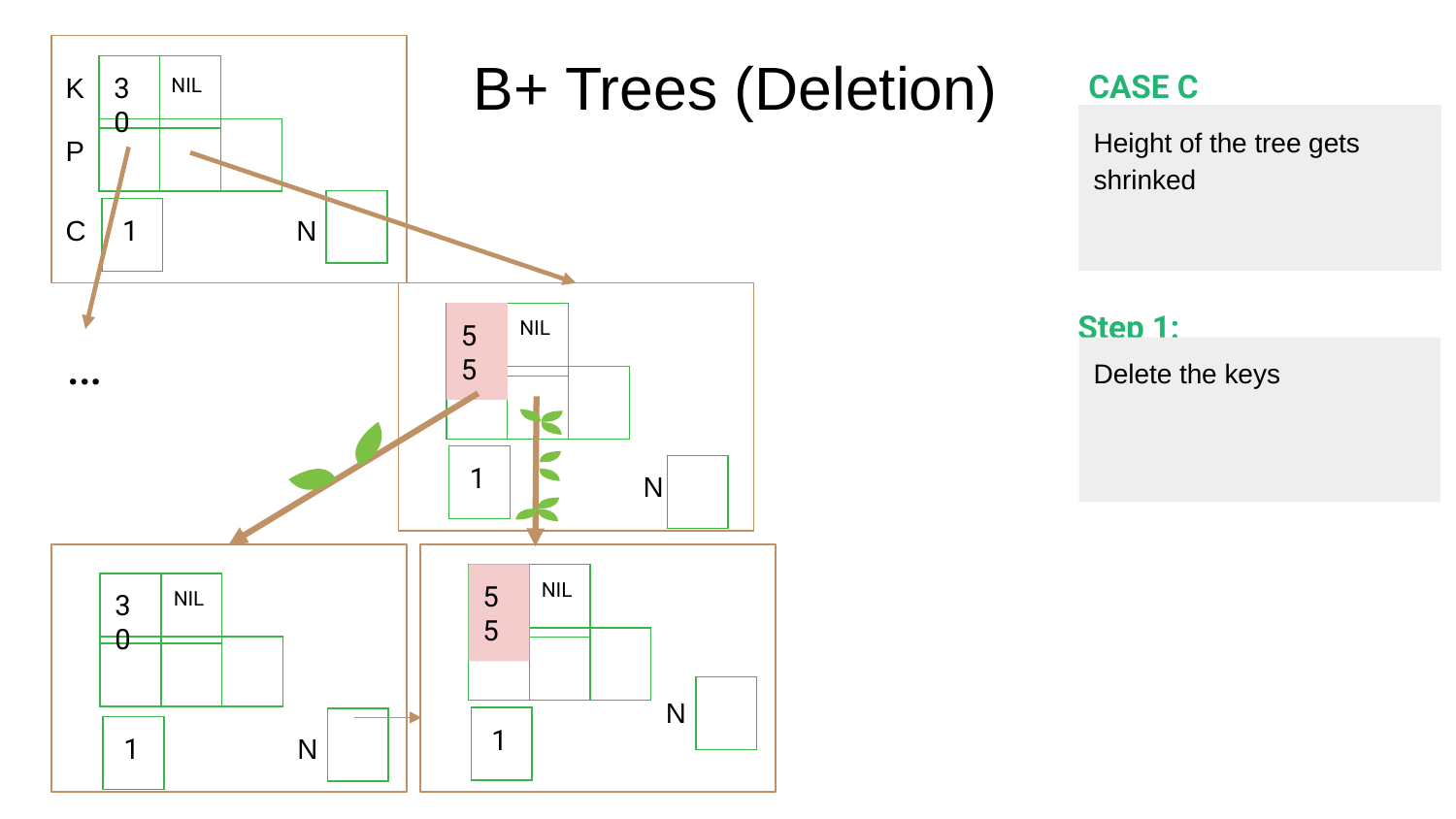

CASE C
# B+ Trees (Deletion)
K
30
|  |  |
| --- | --- |
NIL
Height of the tree gets shrinked
P
|  |
| --- |
|  |  |
| --- | --- |
|  |
| --- |
N
C
|  |
| --- |
1

Step 1:
55
NIL
|  |  |
| --- | --- |
…
Delete the keys
|  |
| --- |
|  |  |
| --- | --- |

|  |
| --- |
1
N
|  |
| --- |

55
NIL
|  |  |
| --- | --- |
30
NIL
|  |  |
| --- | --- |
|  |
| --- |
|  |  |
| --- | --- |
|  |
| --- |
|  |  |
| --- | --- |
|  |
| --- |
N
|  |
| --- |
1
|  |
| --- |
N
|  |
| --- |
1